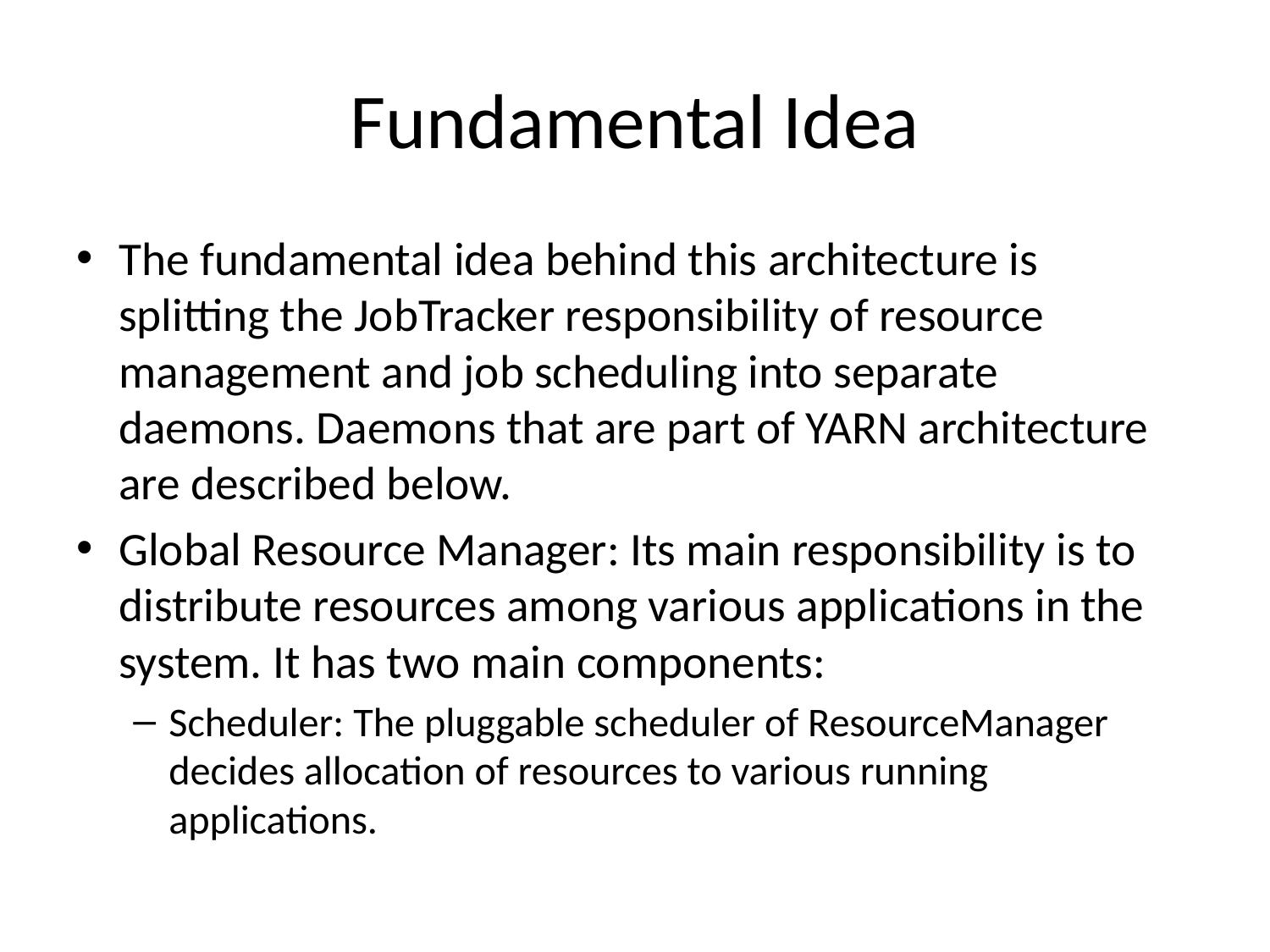

# Fundamental Idea
The fundamental idea behind this architecture is splitting the JobTracker responsibility of resource management and job scheduling into separate daemons. Daemons that are part of YARN architecture are described below.
Global Resource Manager: Its main responsibility is to distribute resources among various applications in the system. It has two main components:
Scheduler: The pluggable scheduler of ResourceManager decides allocation of resources to various running applications.